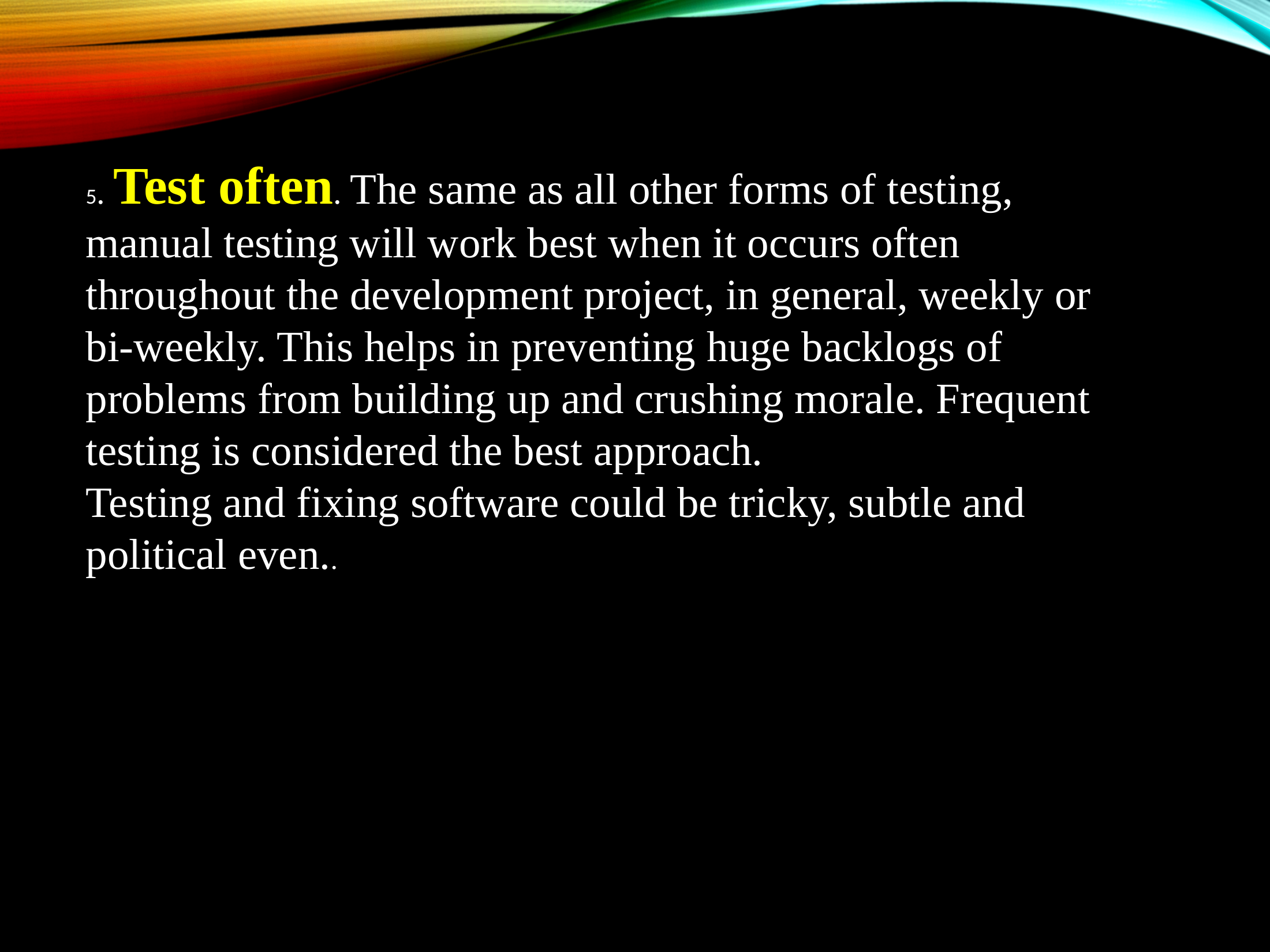

5. Test often. The same as all other forms of testing, manual testing will work best when it occurs often throughout the development project, in general, weekly or bi-weekly. This helps in preventing huge backlogs of problems from building up and crushing morale. Frequent testing is considered the best approach.
Testing and fixing software could be tricky, subtle and political even..